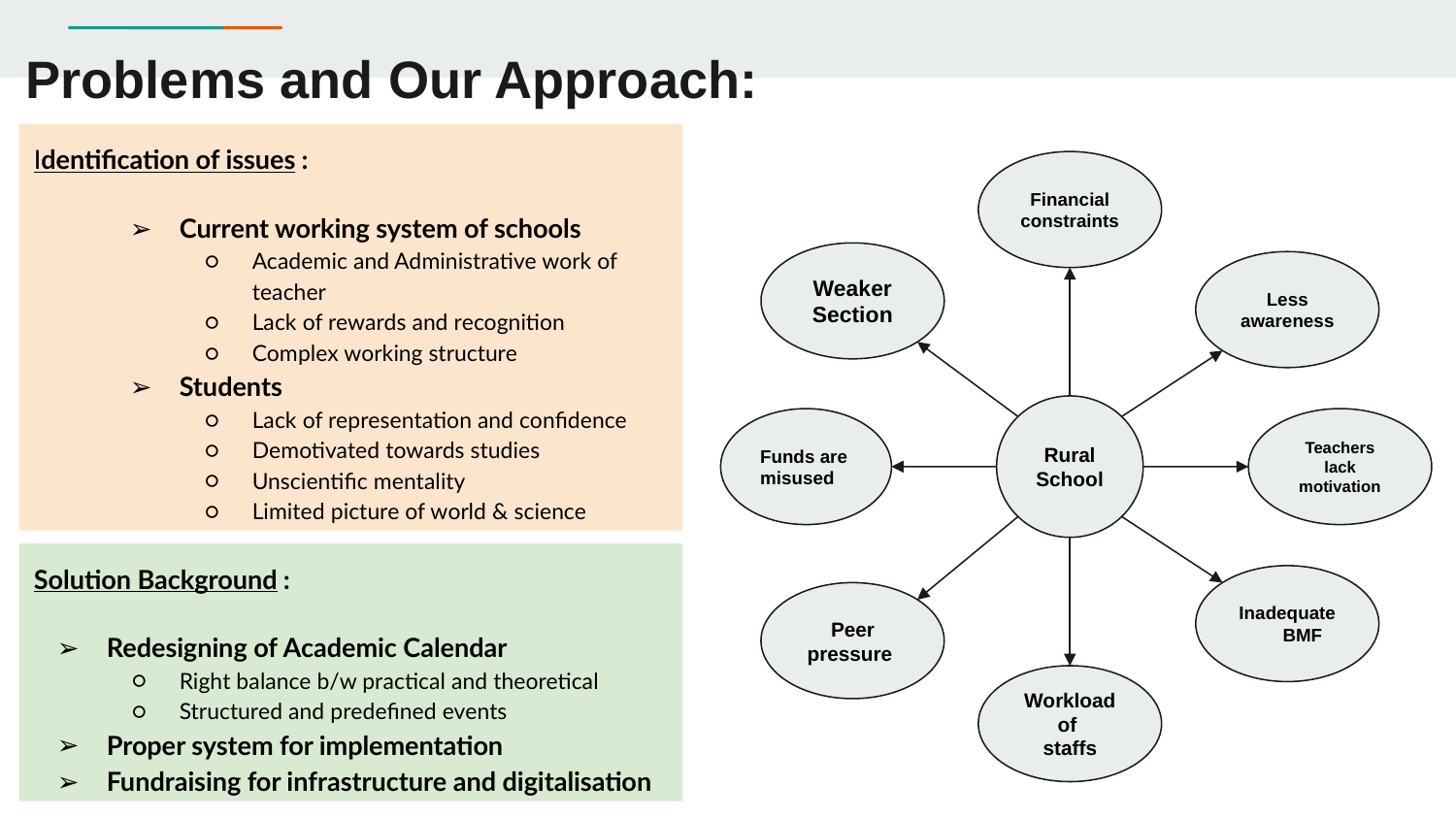

# Problems and Our Approach:
Identification of issues :
Current working system of schools
Academic and Administrative work of teacher
Lack of rewards and recognition
Complex working structure
Students
Lack of representation and confidence
Demotivated towards studies
Unscientific mentality
Limited picture of world & science

Financial constraints
Weaker Section
Less awareness
Rural School
Funds are misused
Teachers lack motivation
Solution Background :
Redesigning of Academic Calendar
Right balance b/w practical and theoretical
Structured and predefined events
Proper system for implementation
Fundraising for infrastructure and digitalisation
Inadequate       BMF
Peer pressure
Workload of
staffs